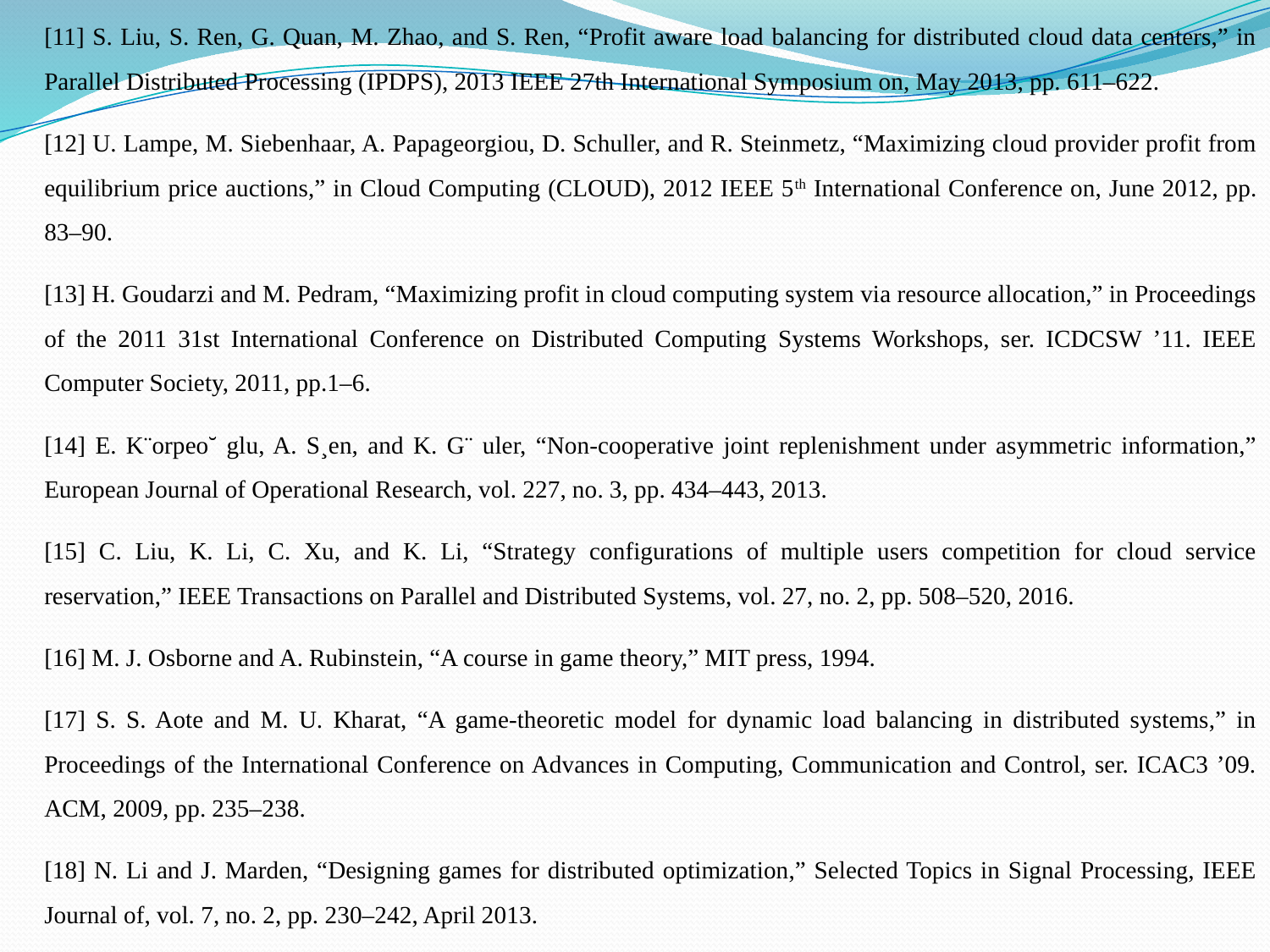

[11] S. Liu, S. Ren, G. Quan, M. Zhao, and S. Ren, “Profit aware load balancing for distributed cloud data centers,” in Parallel Distributed Processing (IPDPS), 2013 IEEE 27th International Symposium on, May 2013, pp. 611–622.
[12] U. Lampe, M. Siebenhaar, A. Papageorgiou, D. Schuller, and R. Steinmetz, “Maximizing cloud provider profit from equilibrium price auctions,” in Cloud Computing (CLOUD), 2012 IEEE 5th International Conference on, June 2012, pp. 83–90.
[13] H. Goudarzi and M. Pedram, “Maximizing profit in cloud computing system via resource allocation,” in Proceedings of the 2011 31st International Conference on Distributed Computing Systems Workshops, ser. ICDCSW ’11. IEEE Computer Society, 2011, pp.1–6.
[14] E. K¨orpeo˘ glu, A. S¸en, and K. G¨ uler, “Non-cooperative joint replenishment under asymmetric information,” European Journal of Operational Research, vol. 227, no. 3, pp. 434–443, 2013.
[15] C. Liu, K. Li, C. Xu, and K. Li, “Strategy configurations of multiple users competition for cloud service reservation,” IEEE Transactions on Parallel and Distributed Systems, vol. 27, no. 2, pp. 508–520, 2016.
[16] M. J. Osborne and A. Rubinstein, “A course in game theory,” MIT press, 1994.
[17] S. S. Aote and M. U. Kharat, “A game-theoretic model for dynamic load balancing in distributed systems,” in Proceedings of the International Conference on Advances in Computing, Communication and Control, ser. ICAC3 ’09. ACM, 2009, pp. 235–238.
[18] N. Li and J. Marden, “Designing games for distributed optimization,” Selected Topics in Signal Processing, IEEE Journal of, vol. 7, no. 2, pp. 230–242, April 2013.